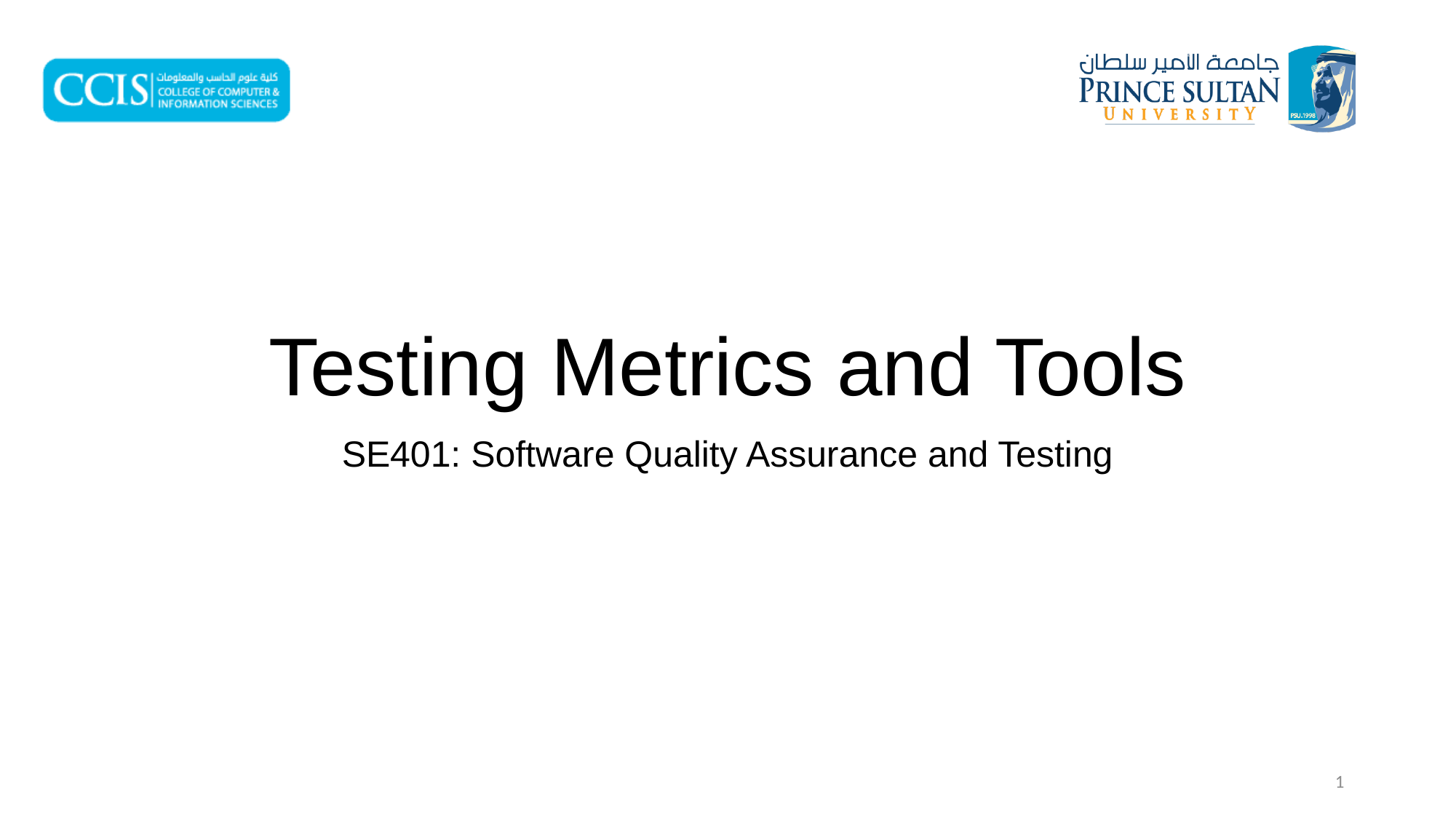

# Testing Metrics and Tools
SE401: Software Quality Assurance and Testing
1